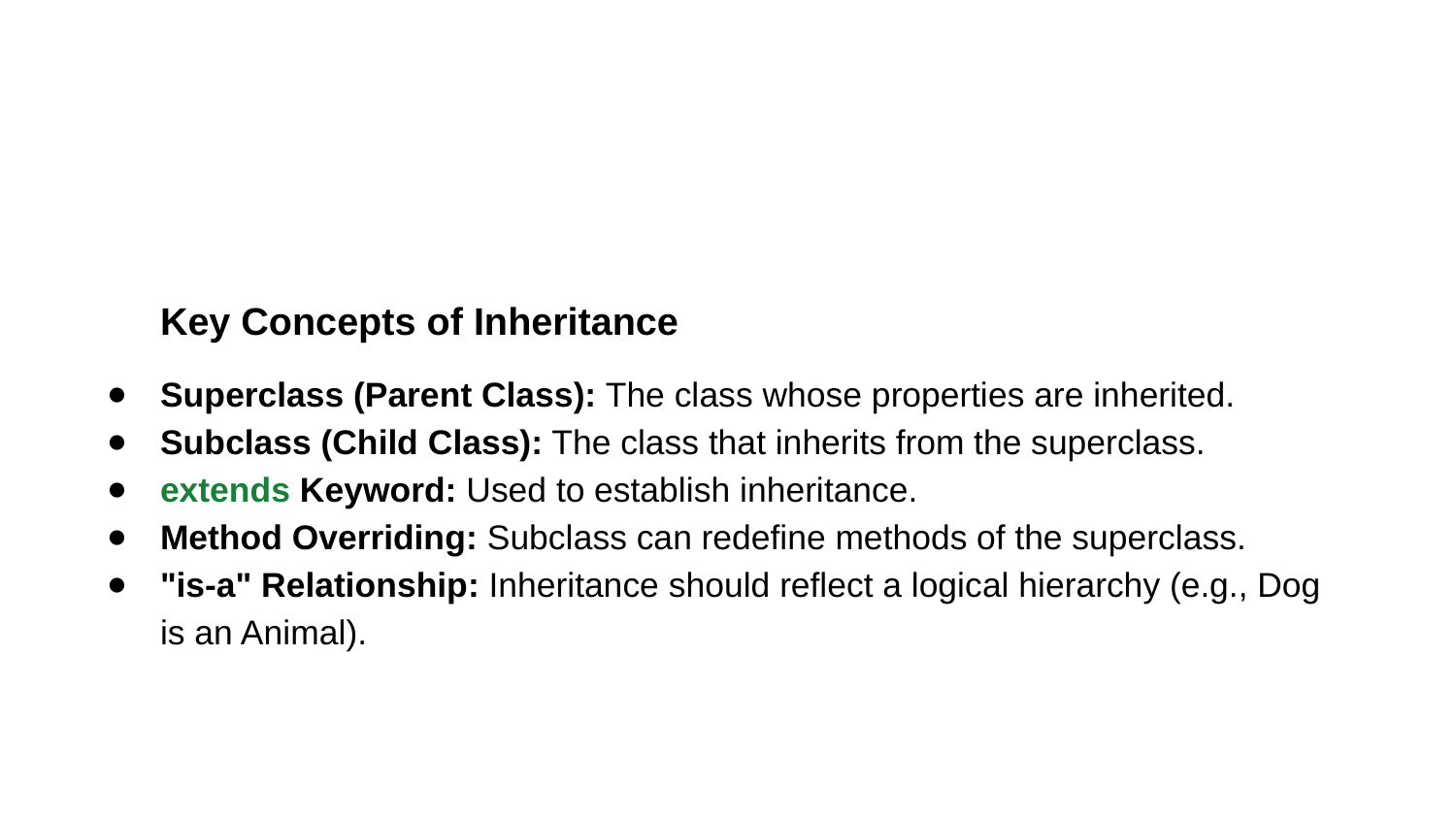

# Key Concepts of Inheritance
Superclass (Parent Class): The class whose properties are inherited.
Subclass (Child Class): The class that inherits from the superclass.
extends Keyword: Used to establish inheritance.
Method Overriding: Subclass can redefine methods of the superclass.
"is-a" Relationship: Inheritance should reflect a logical hierarchy (e.g., Dog is an Animal).